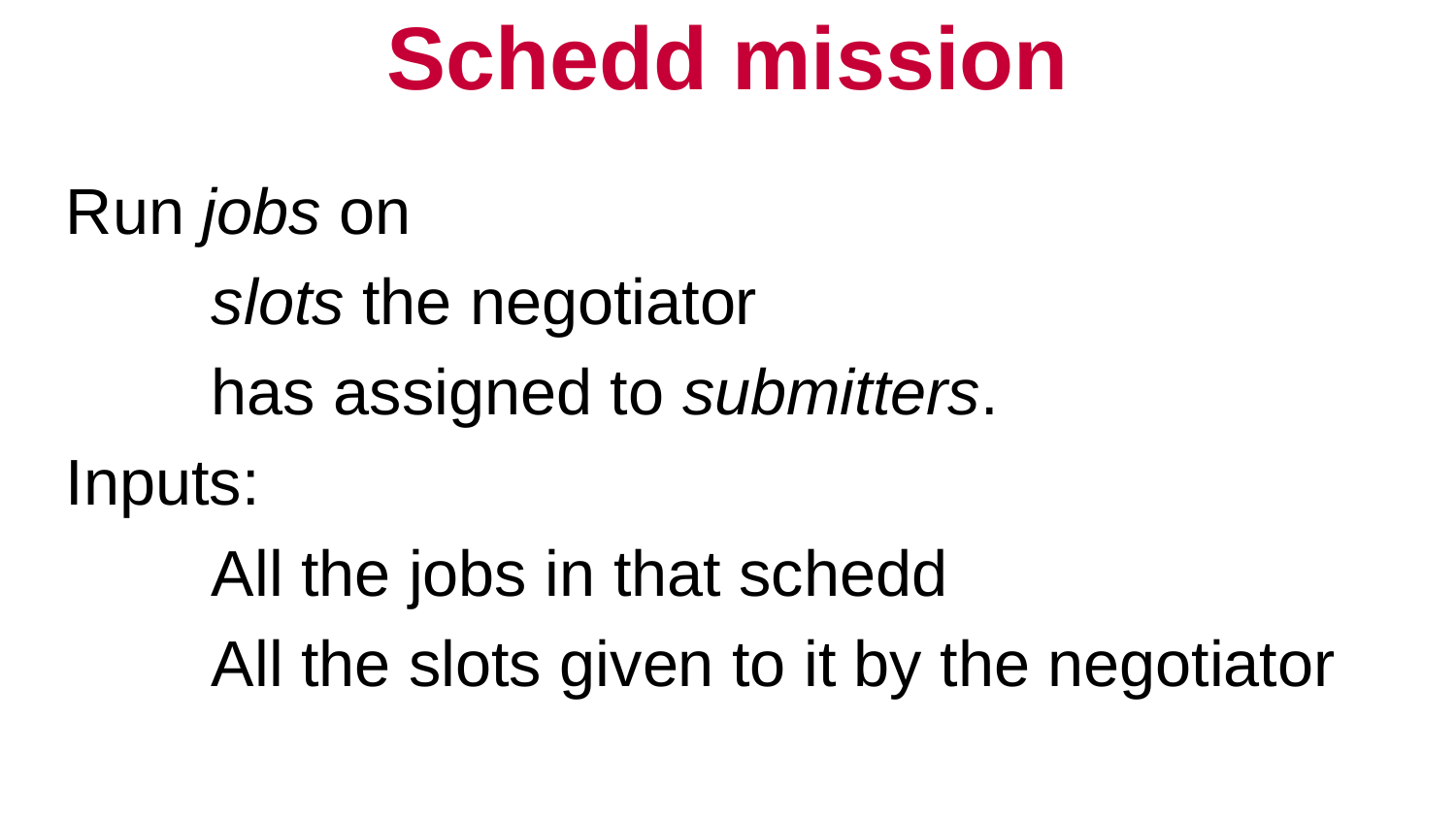

# Schedd mission
Run jobs on
	slots the negotiator
	has assigned to submitters.
Inputs:
	All the jobs in that schedd
	All the slots given to it by the negotiator